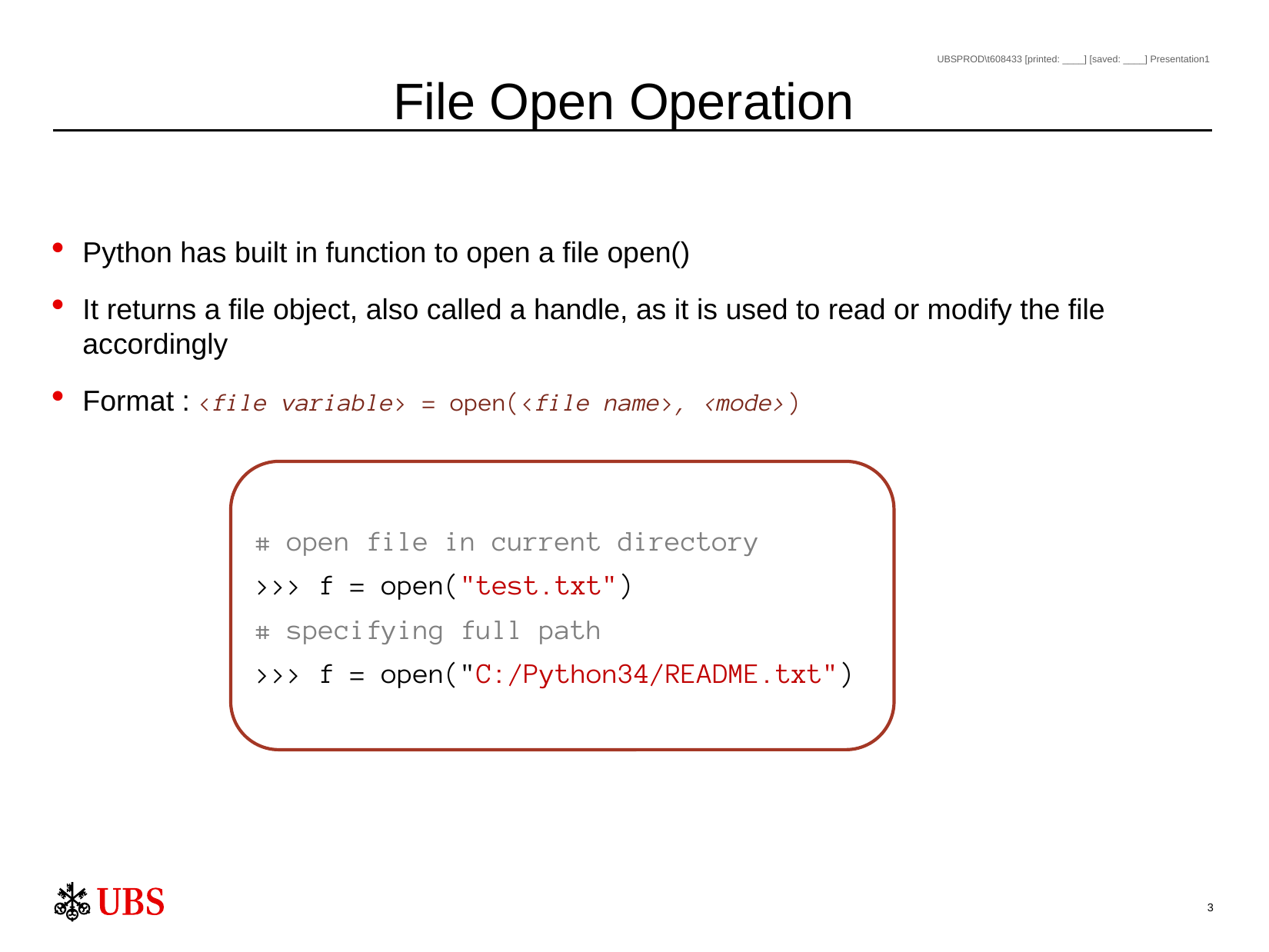

# File Open Operation
Python has built in function to open a file open()
It returns a file object, also called a handle, as it is used to read or modify the file accordingly
Format : <file variable> = open(<file name>, <mode>)

# open file in current directory
>>> f = open("test.txt")
# specifying full path
>>> f = open("C:/Python34/README.txt")